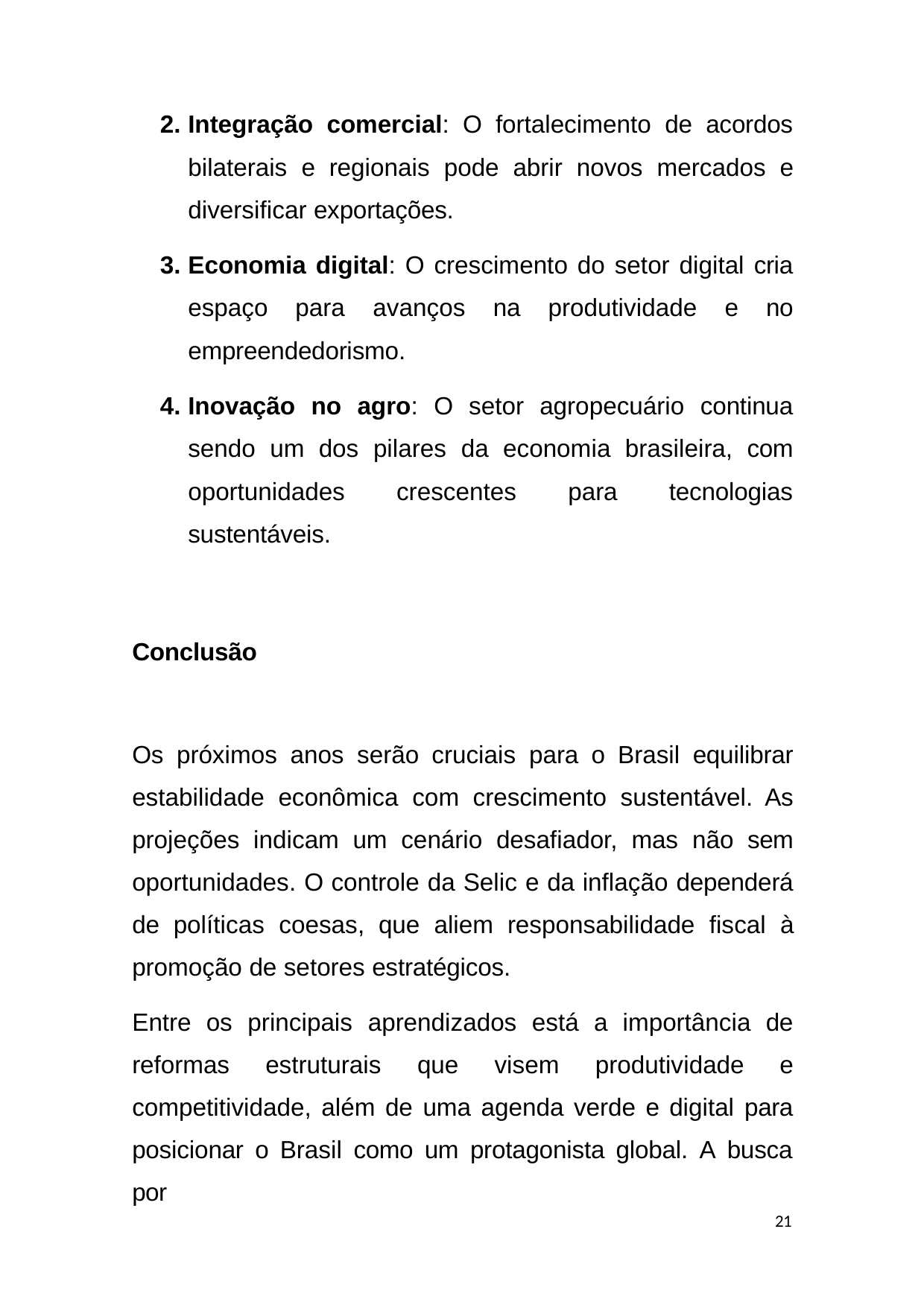

Integração comercial: O fortalecimento de acordos bilaterais e regionais pode abrir novos mercados e diversificar exportações.
Economia digital: O crescimento do setor digital cria espaço  para  avanços  na  produtividade  e  no empreendedorismo.
Inovação  no  agro:  O  setor  agropecuário  continua sendo um dos pilares da economia brasileira, com oportunidades    crescentes    para    tecnologias sustentáveis.
Conclusão

Os próximos anos serão cruciais para o Brasil equilibrar estabilidade econômica com crescimento sustentável. As projeções indicam um cenário desafiador, mas não sem oportunidades. O controle da Selic e da inflação dependerá de políticas coesas, que aliem responsabilidade fiscal à promoção de setores estratégicos.
Entre os principais aprendizados está a importância de reformas   estruturais   que   visem   produtividade   e competitividade, além de uma agenda verde e digital para posicionar o Brasil como um protagonista global. A busca por
21